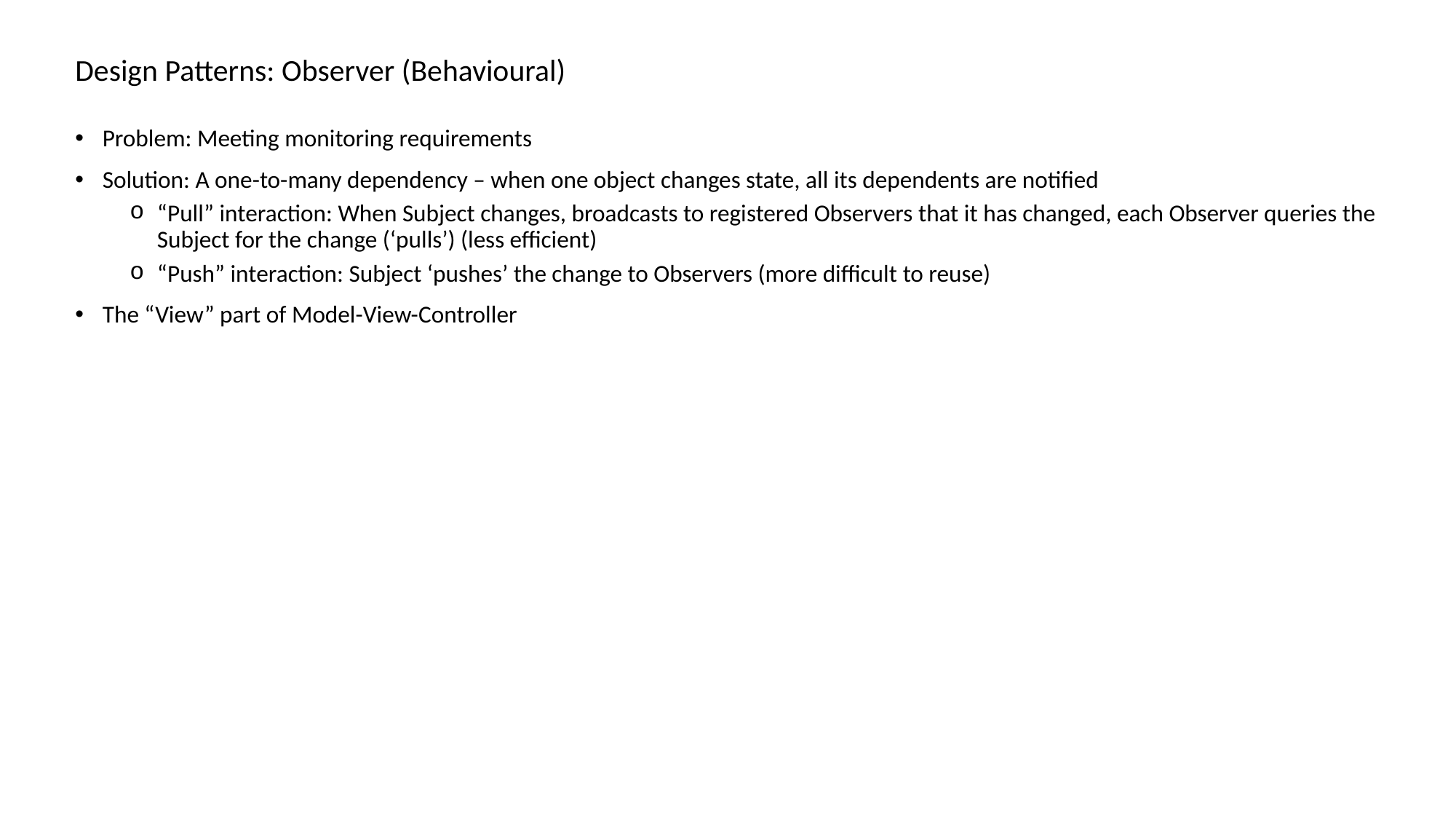

# Design Patterns: Observer (Behavioural)
Problem: Meeting monitoring requirements
Solution: A one-to-many dependency – when one object changes state, all its dependents are notified
“Pull” interaction: When Subject changes, broadcasts to registered Observers that it has changed, each Observer queries the Subject for the change (‘pulls’) (less efficient)
“Push” interaction: Subject ‘pushes’ the change to Observers (more difficult to reuse)
The “View” part of Model-View-Controller